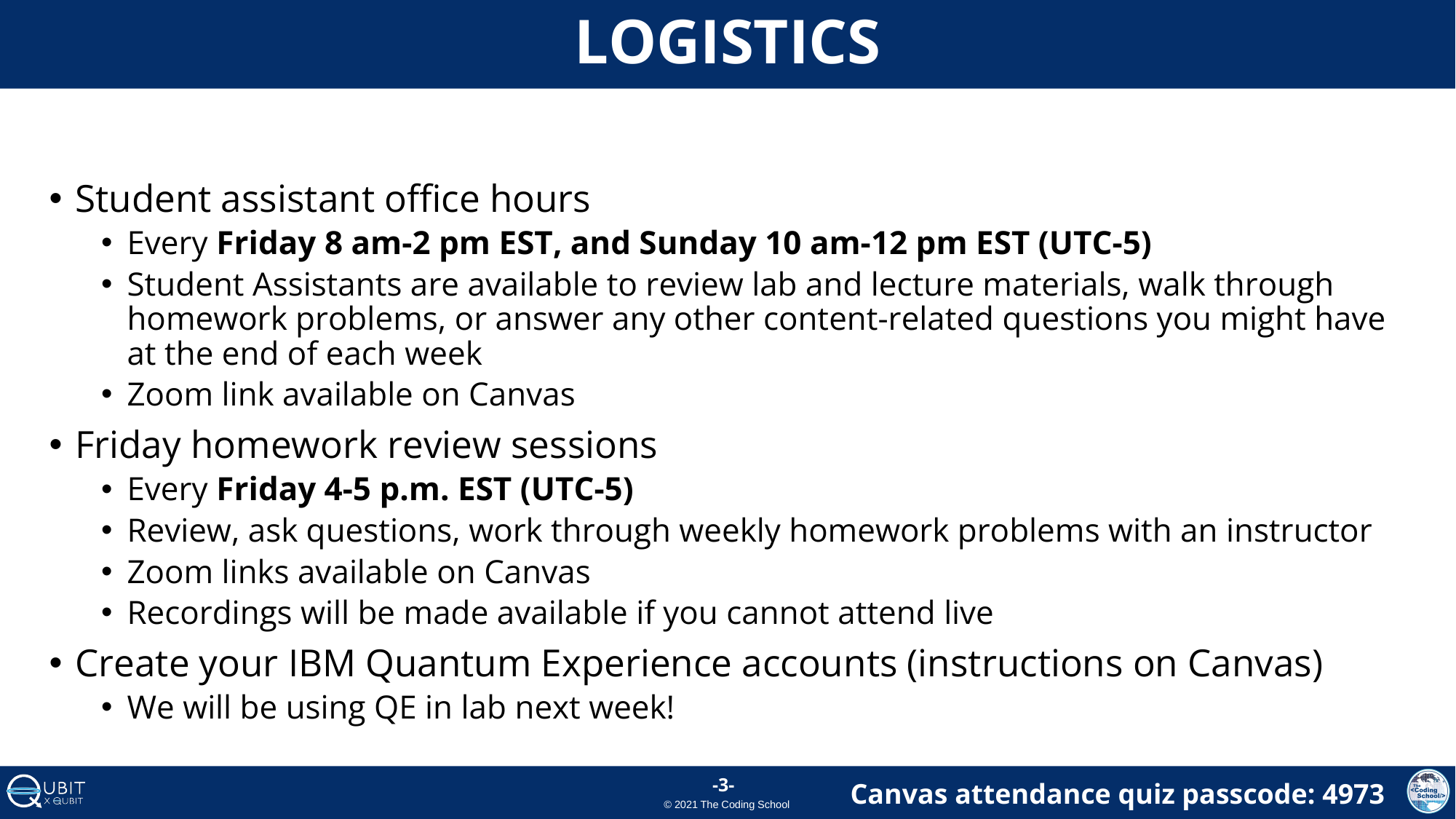

# logistics

Student assistant office hours
Every Friday 8 am-2 pm EST, and Sunday 10 am-12 pm EST (UTC-5)
Student Assistants are available to review lab and lecture materials, walk through homework problems, or answer any other content-related questions you might have at the end of each week
Zoom link available on Canvas
Friday homework review sessions
Every Friday 4-5 p.m. EST (UTC-5)
Review, ask questions, work through weekly homework problems with an instructor
Zoom links available on Canvas
Recordings will be made available if you cannot attend live
Create your IBM Quantum Experience accounts (instructions on Canvas)
We will be using QE in lab next week!

-3-